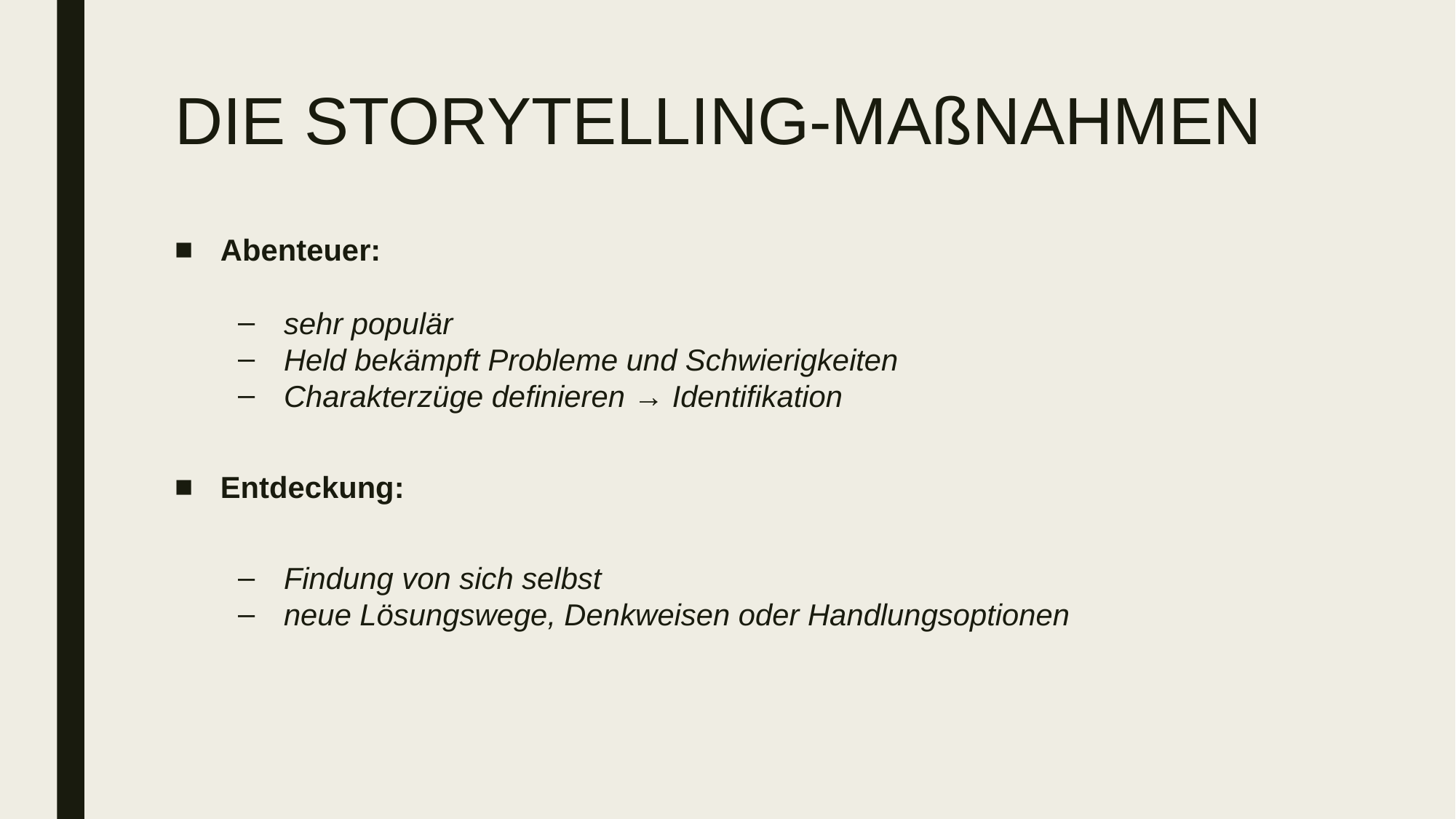

# DIE STORYTELLING-MAßNAHMEN
Abenteuer:

sehr populär
Held bekämpft Probleme und Schwierigkeiten
Charakterzüge definieren → Identifikation

Entdeckung:

Findung von sich selbst
neue Lösungswege, Denkweisen oder Handlungsoptionen